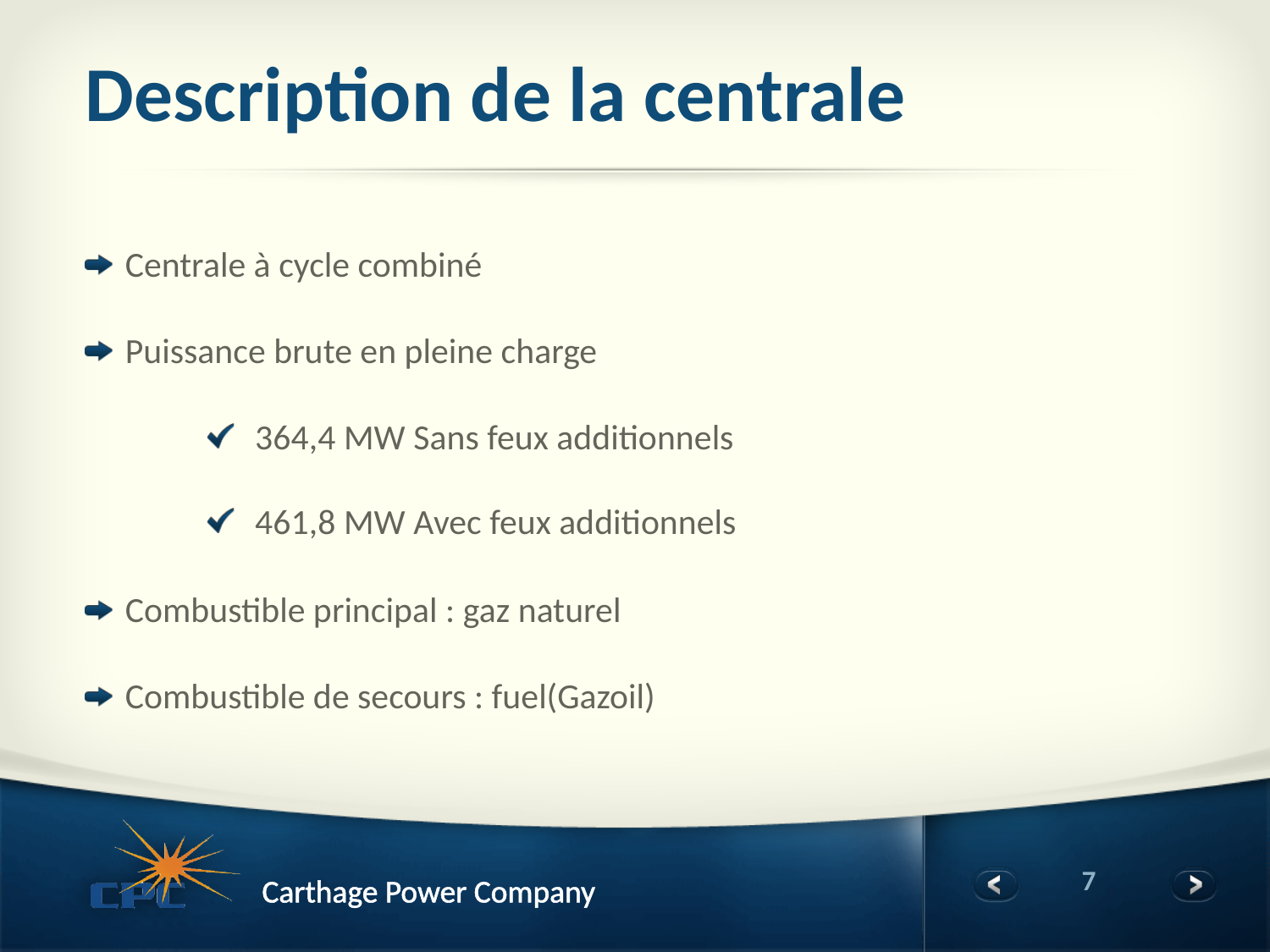

# Description de la centrale
Centrale à cycle combiné
Puissance brute en pleine charge

Combustible principal : gaz naturel
Combustible de secours : fuel(Gazoil)

364,4 MW Sans feux additionnels
461,8 MW Avec feux additionnels